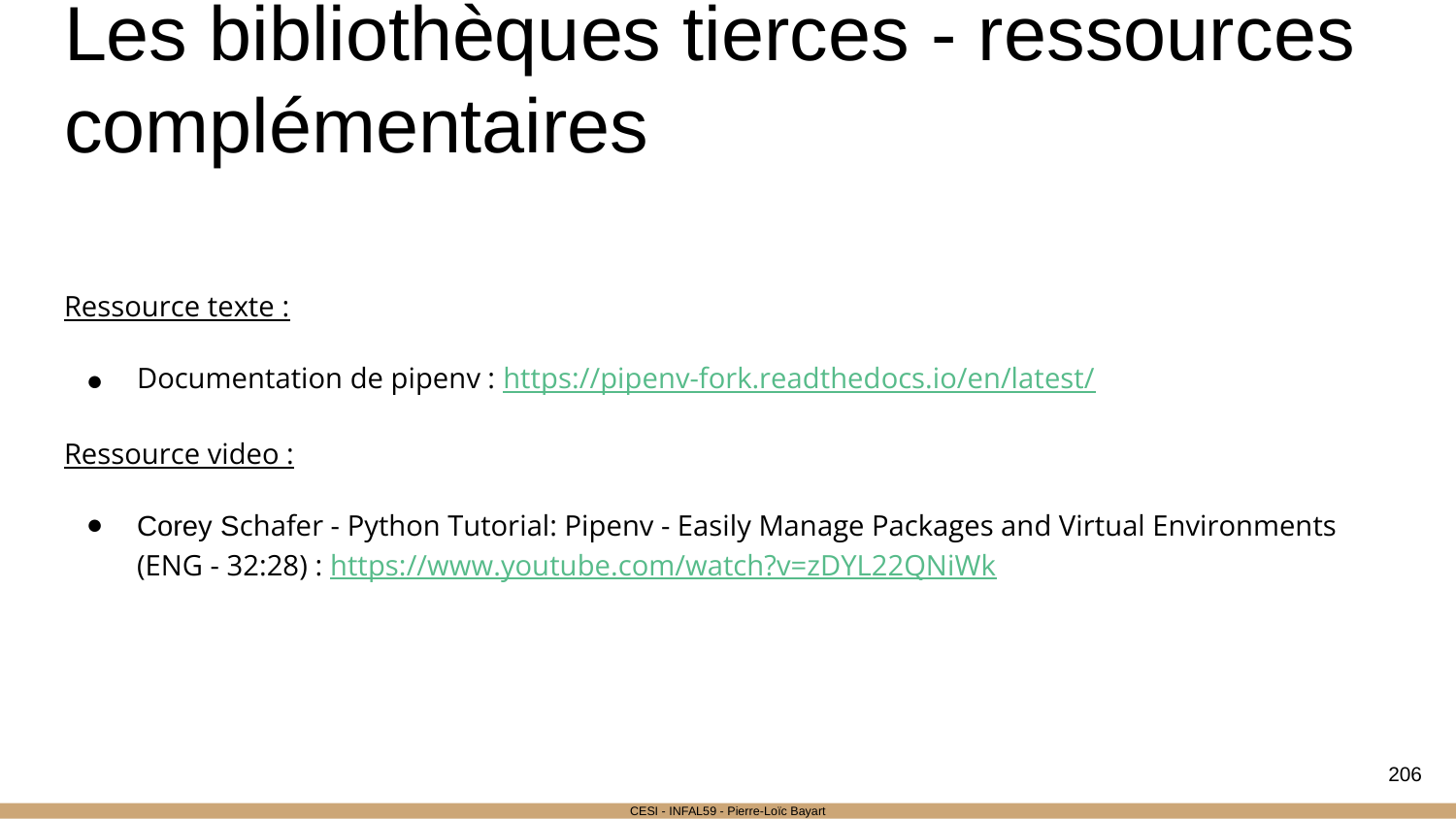

# Les bibliothèques tierces - ressources complémentaires
Ressource texte :
Documentation de pipenv : https://pipenv-fork.readthedocs.io/en/latest/
Ressource video :
Corey Schafer - Python Tutorial: Pipenv - Easily Manage Packages and Virtual Environments (ENG - 32:28) : https://www.youtube.com/watch?v=zDYL22QNiWk

206